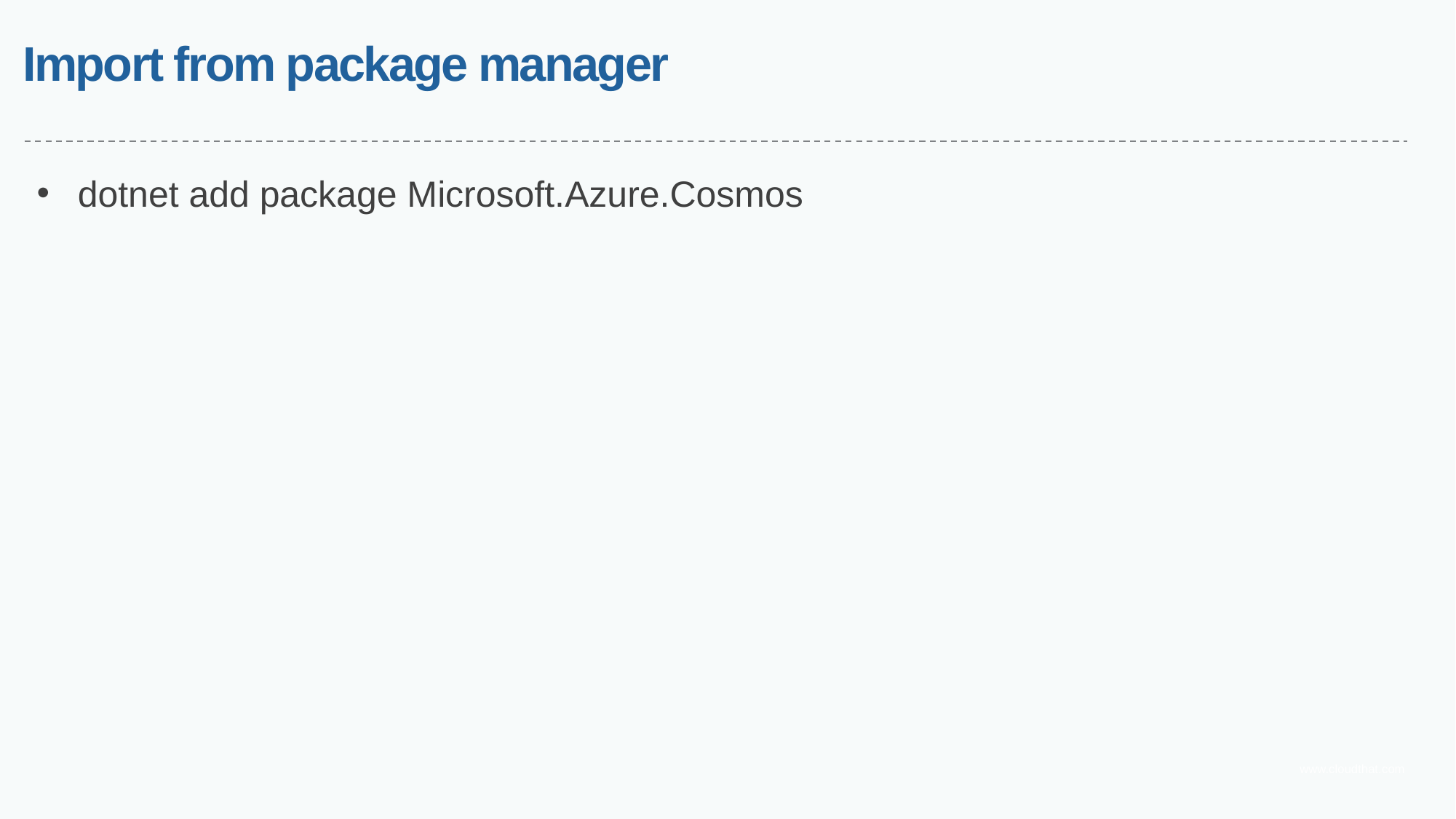

# Import from package manager
dotnet add package Microsoft.Azure.Cosmos